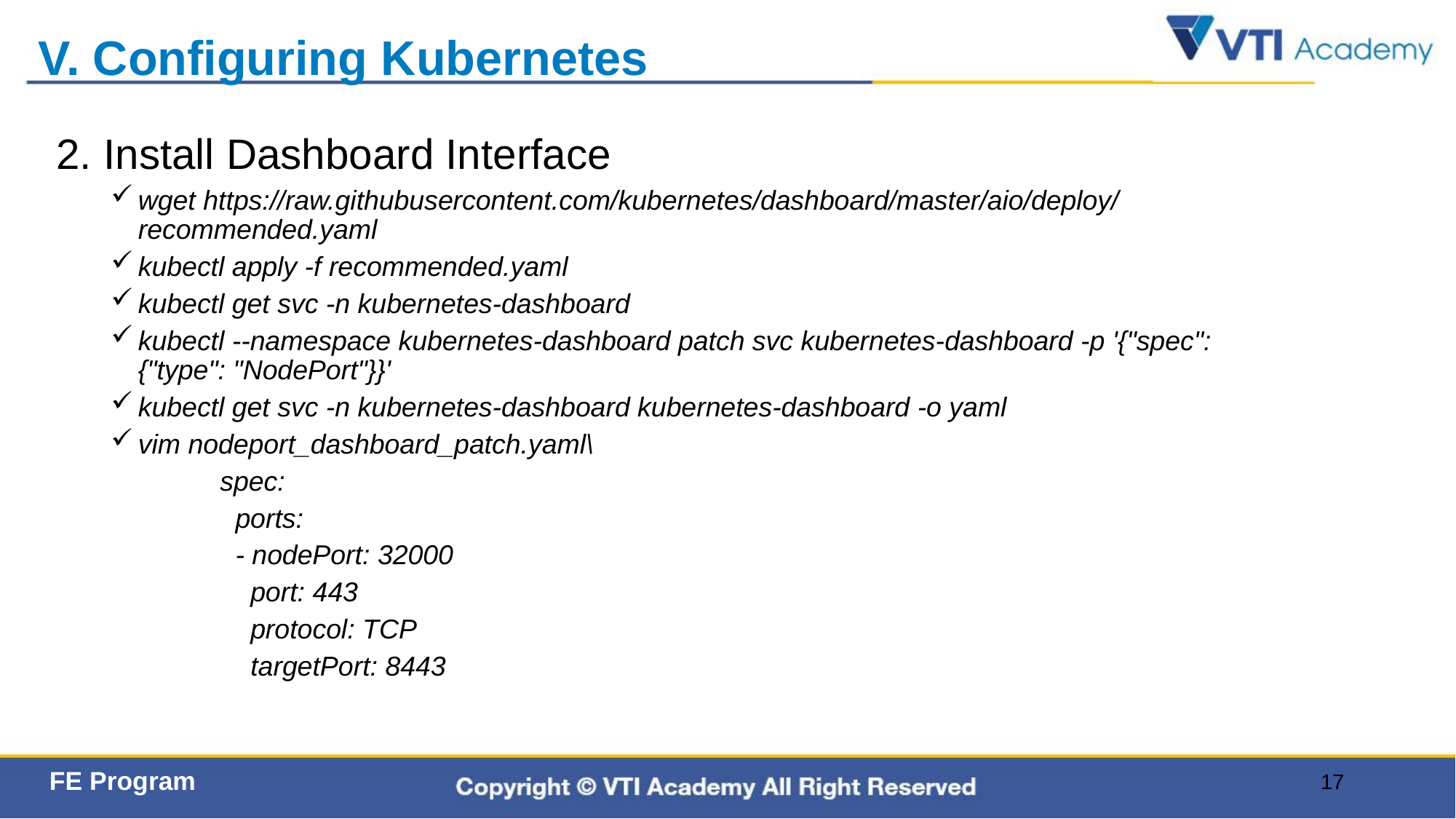

# V. Configuring Kubernetes
2. Install Dashboard Interface
wget https://raw.githubusercontent.com/kubernetes/dashboard/master/aio/deploy/recommended.yaml
kubectl apply -f recommended.yaml
kubectl get svc -n kubernetes-dashboard
kubectl --namespace kubernetes-dashboard patch svc kubernetes-dashboard -p '{"spec": {"type": "NodePort"}}'
kubectl get svc -n kubernetes-dashboard kubernetes-dashboard -o yaml
vim nodeport_dashboard_patch.yaml\
spec:
  ports:
  - nodePort: 32000
    port: 443
    protocol: TCP
    targetPort: 8443
17